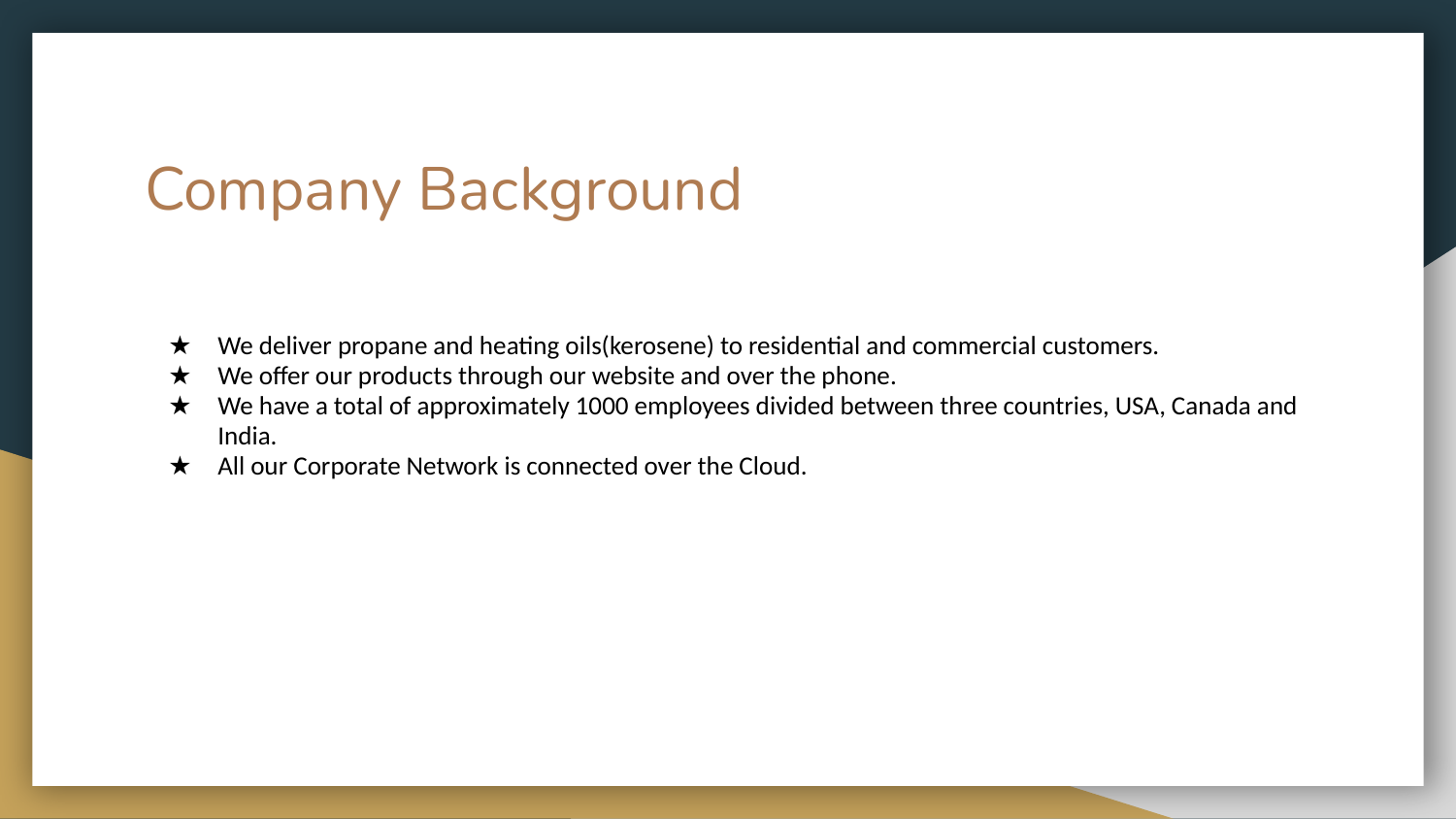

# Company Background
We deliver propane and heating oils(kerosene) to residential and commercial customers.
We offer our products through our website and over the phone.
We have a total of approximately 1000 employees divided between three countries, USA, Canada and India.
All our Corporate Network is connected over the Cloud.